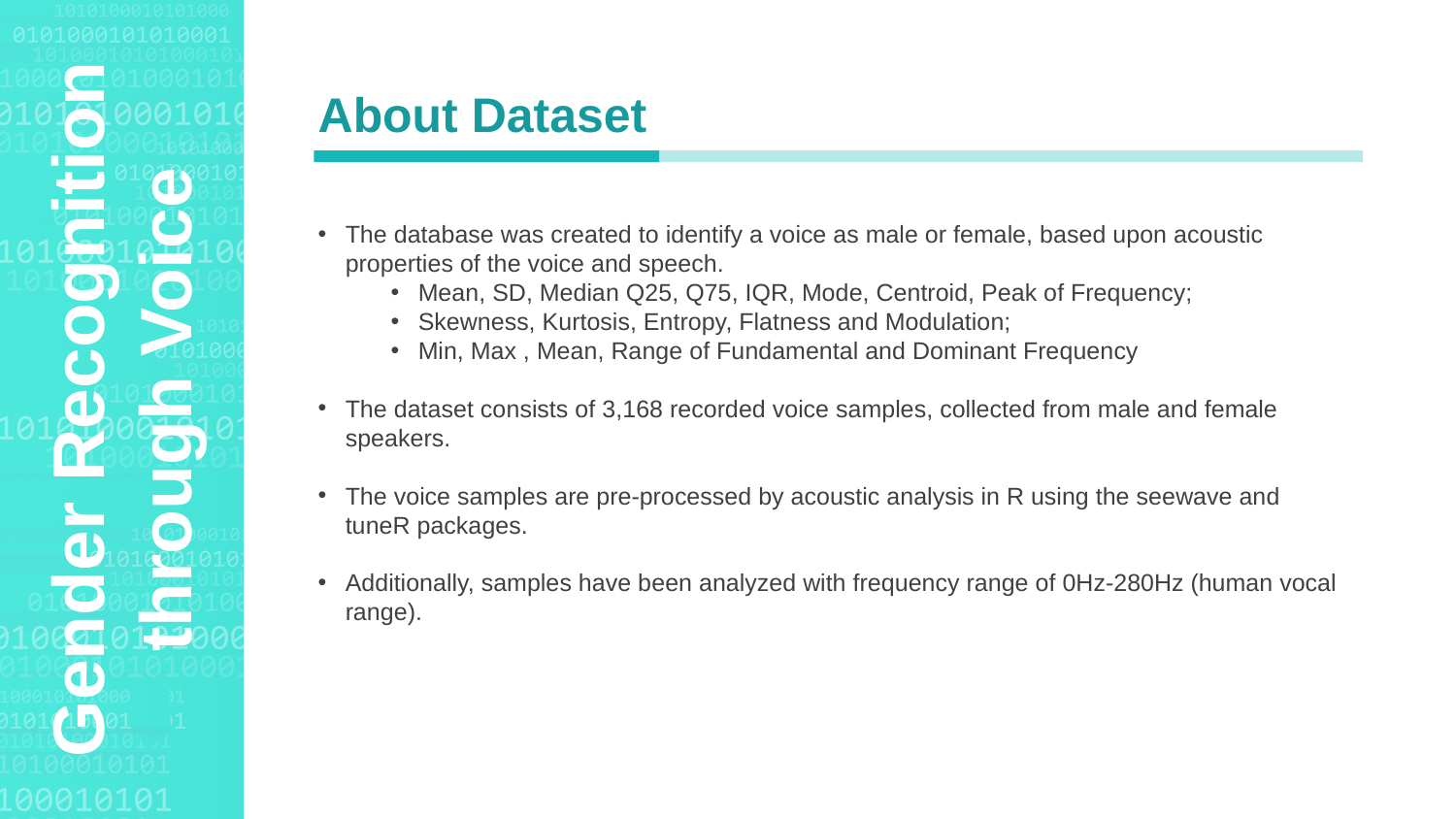

Agenda Style
About Dataset

The database was created to identify a voice as male or female, based upon acoustic properties of the voice and speech.
Mean, SD, Median Q25, Q75, IQR, Mode, Centroid, Peak of Frequency;
Skewness, Kurtosis, Entropy, Flatness and Modulation;
Min, Max , Mean, Range of Fundamental and Dominant Frequency

The dataset consists of 3,168 recorded voice samples, collected from male and female speakers.

The voice samples are pre-processed by acoustic analysis in R using the seewave and tuneR packages.

Additionally, samples have been analyzed with frequency range of 0Hz-280Hz (human vocal range).
Gender Recognition through Voice